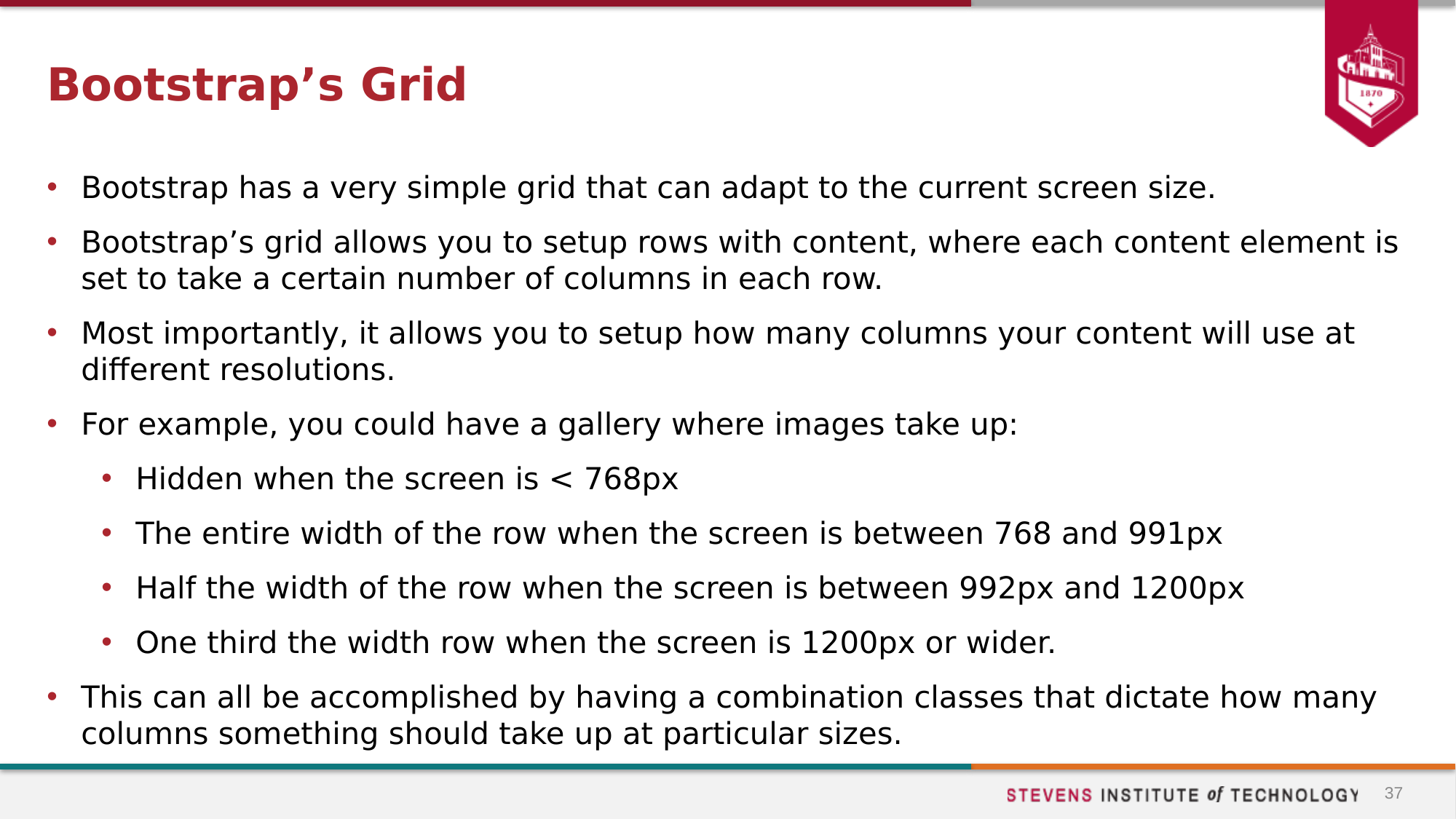

# Bootstrap’s Grid
Bootstrap has a very simple grid that can adapt to the current screen size.
Bootstrap’s grid allows you to setup rows with content, where each content element is set to take a certain number of columns in each row.
Most importantly, it allows you to setup how many columns your content will use at different resolutions.
For example, you could have a gallery where images take up:
Hidden when the screen is < 768px
The entire width of the row when the screen is between 768 and 991px
Half the width of the row when the screen is between 992px and 1200px
One third the width row when the screen is 1200px or wider.
This can all be accomplished by having a combination classes that dictate how many columns something should take up at particular sizes.
37